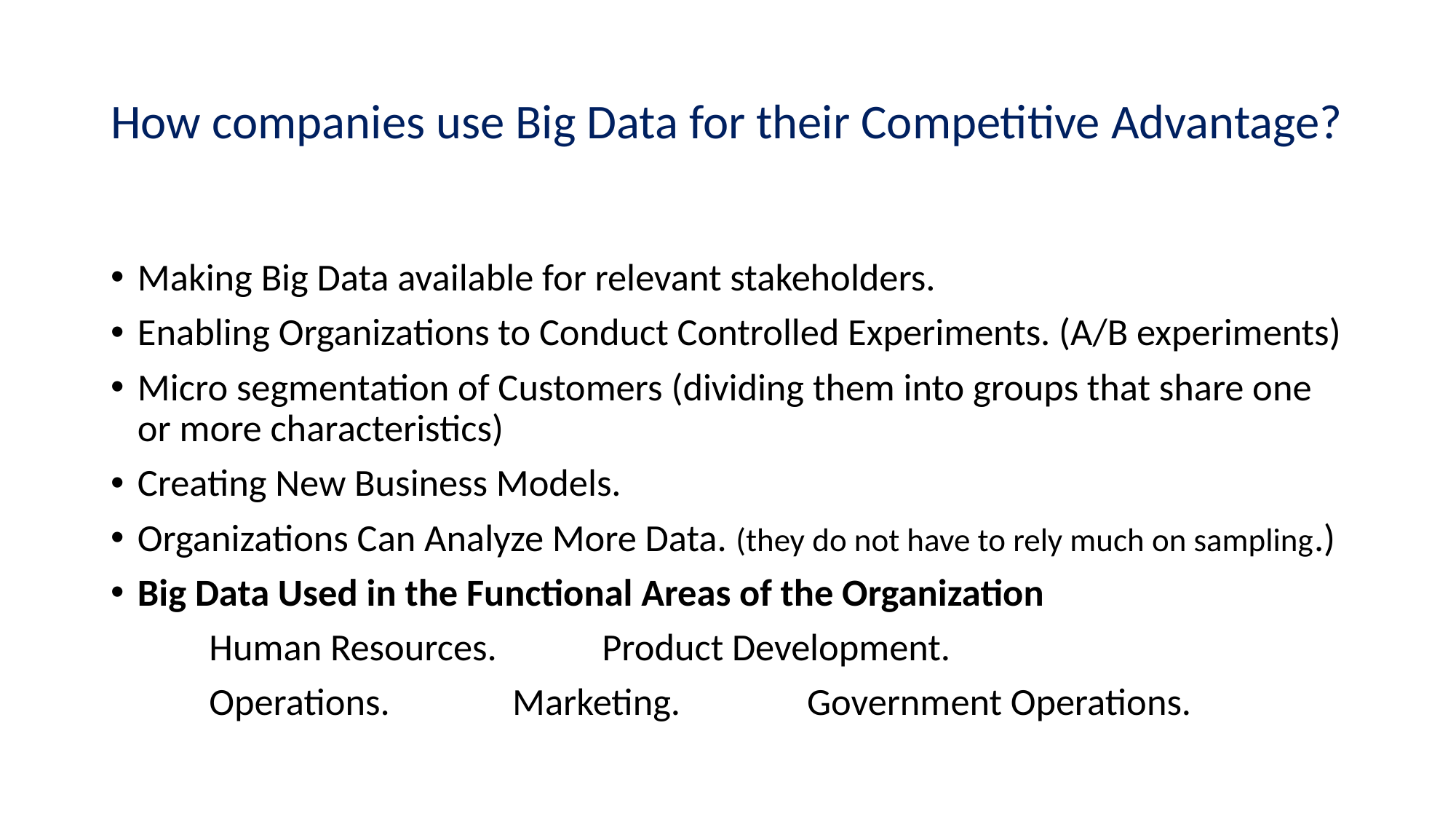

# How companies use Big Data for their Competitive Advantage?

Making Big Data available for relevant stakeholders.
Enabling Organizations to Conduct Controlled Experiments. (A/B experiments)
Micro segmentation of Customers (dividing them into groups that share one or more characteristics)
Creating New Business Models.
Organizations Can Analyze More Data. (they do not have to rely much on sampling.)
Big Data Used in the Functional Areas of the Organization
	Human Resources.	 	Product Development.
	Operations.		 Marketing.	    	 Government Operations.